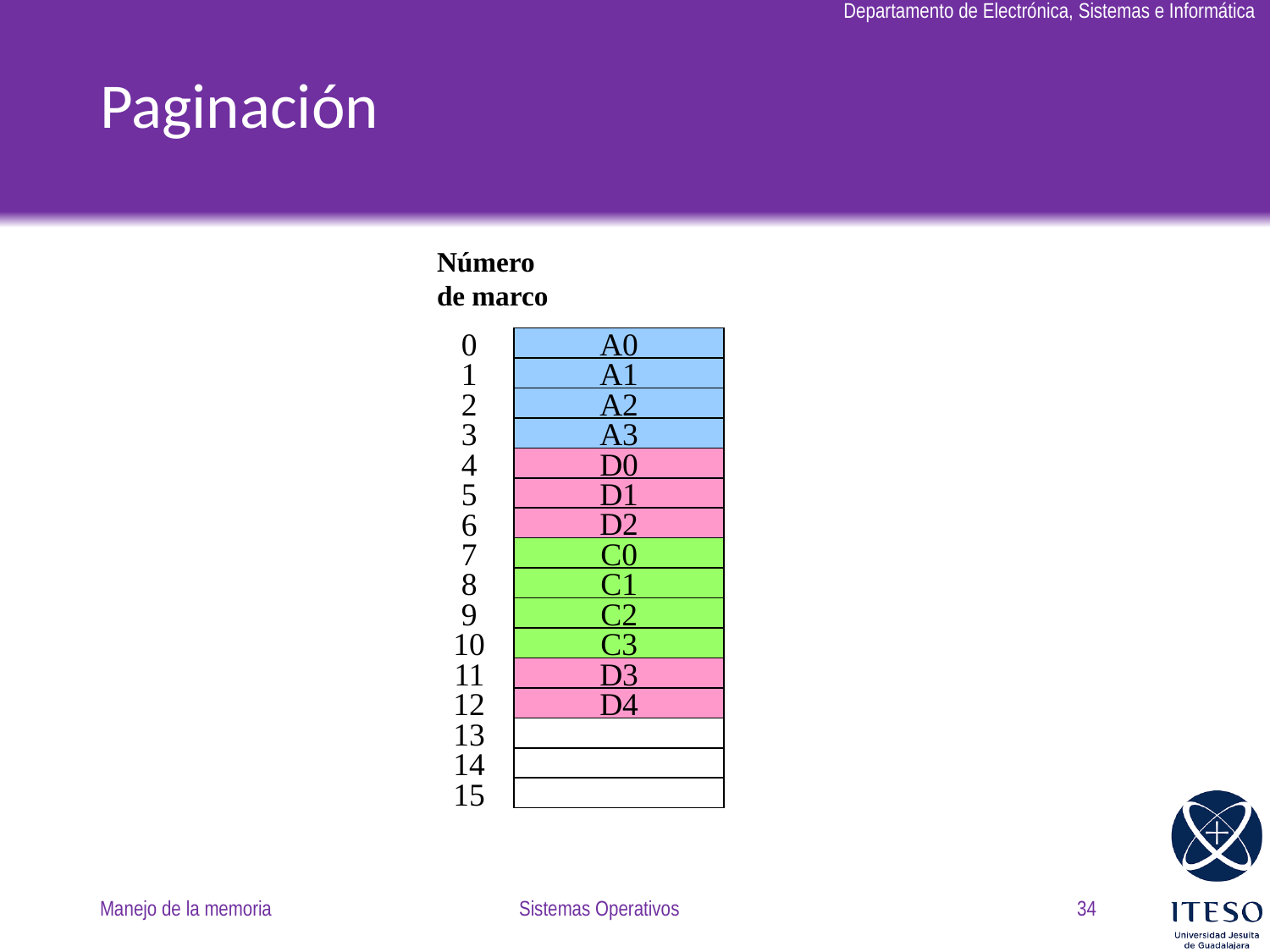

# Paginación
Número
de marco
0
1
2
3
4
5
6
7
8
9
10
11
12
13
14
15

A0
A1
A2
A3

B0
B1
B2
D0
D1
D2
D3
D4

C0
C1
C2
C3

Manejo de la memoria
Sistemas Operativos
34